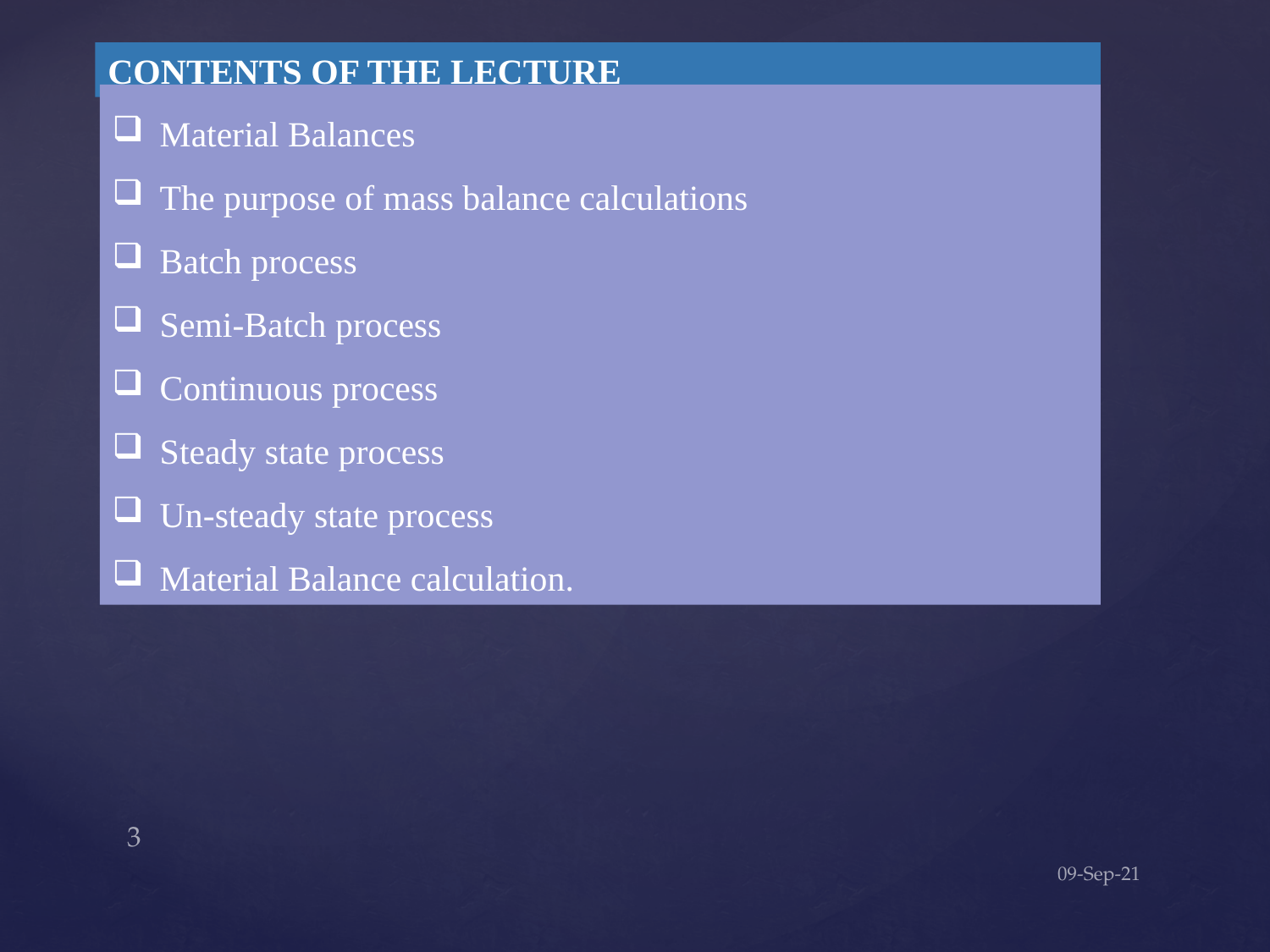

CONTENTS OF THE LECTURE
Material Balances
The purpose of mass balance calculations
Batch process
Semi-Batch process
Continuous process
Steady state process
Un-steady state process
Material Balance calculation.
3
09-Sep-21